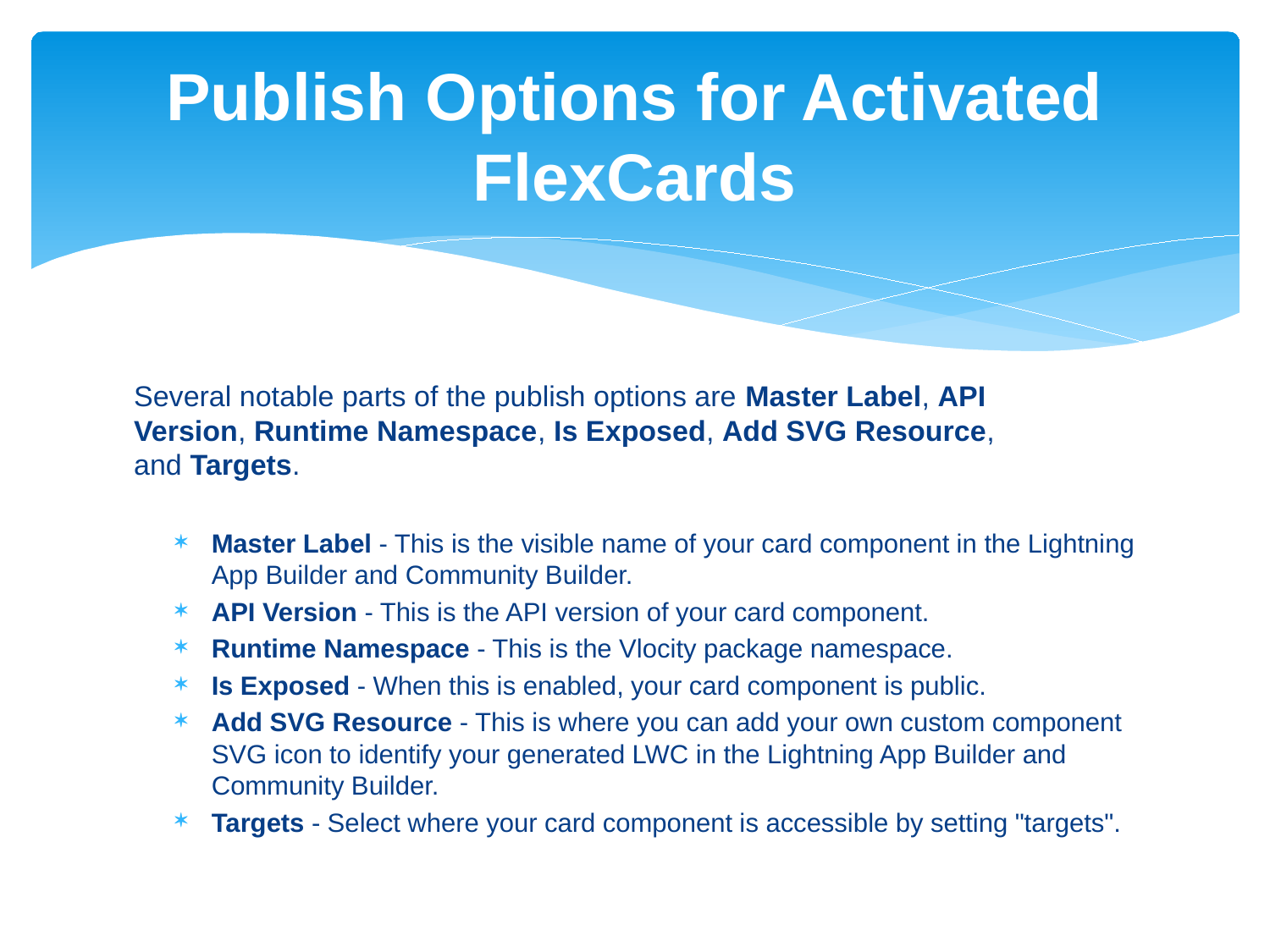

# Publish Options for Activated FlexCards
Several notable parts of the publish options are Master Label, API Version, Runtime Namespace, Is Exposed, Add SVG Resource, and Targets.

Master Label - This is the visible name of your card component in the Lightning App Builder and Community Builder.
API Version - This is the API version of your card component.
Runtime Namespace - This is the Vlocity package namespace.
Is Exposed - When this is enabled, your card component is public.
Add SVG Resource - This is where you can add your own custom component SVG icon to identify your generated LWC in the Lightning App Builder and Community Builder.
Targets - Select where your card component is accessible by setting "targets".